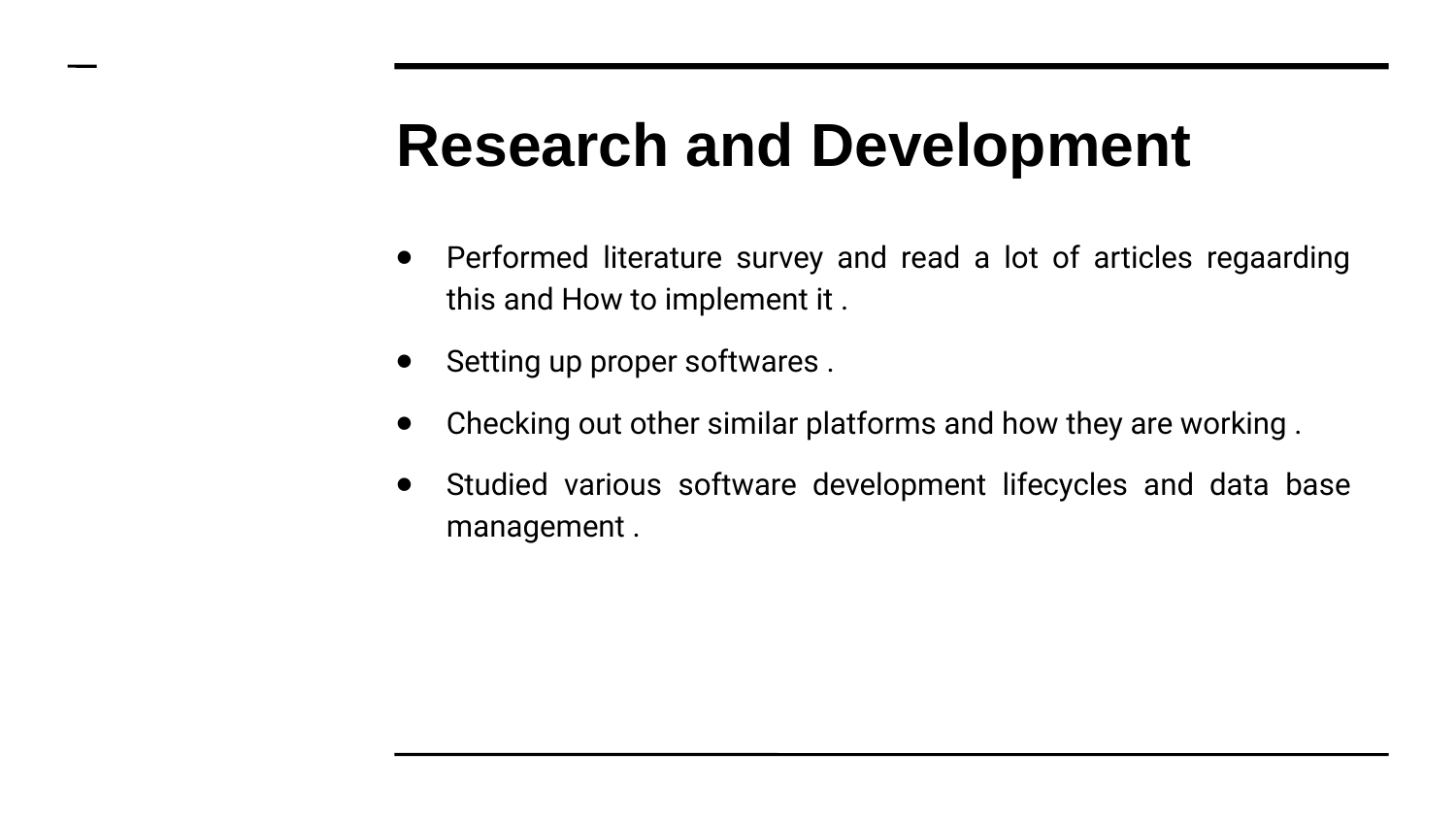

Research and Development
Performed literature survey and read a lot of articles regaarding this and How to implement it .
Setting up proper softwares .
Checking out other similar platforms and how they are working .
Studied various software development lifecycles and data base management .